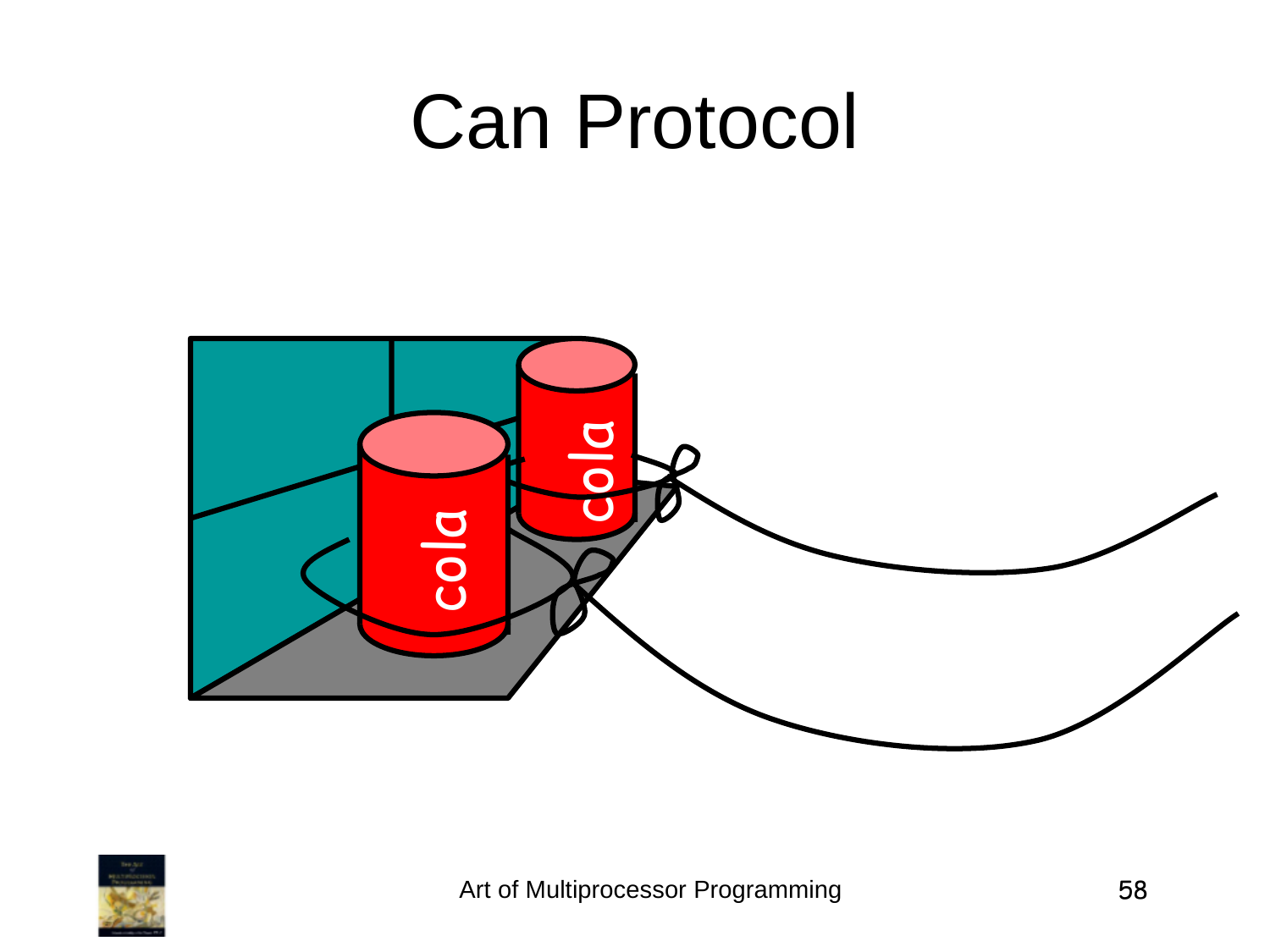

Can Protocol

cola

cola

Art of Multiprocessor Programming
58